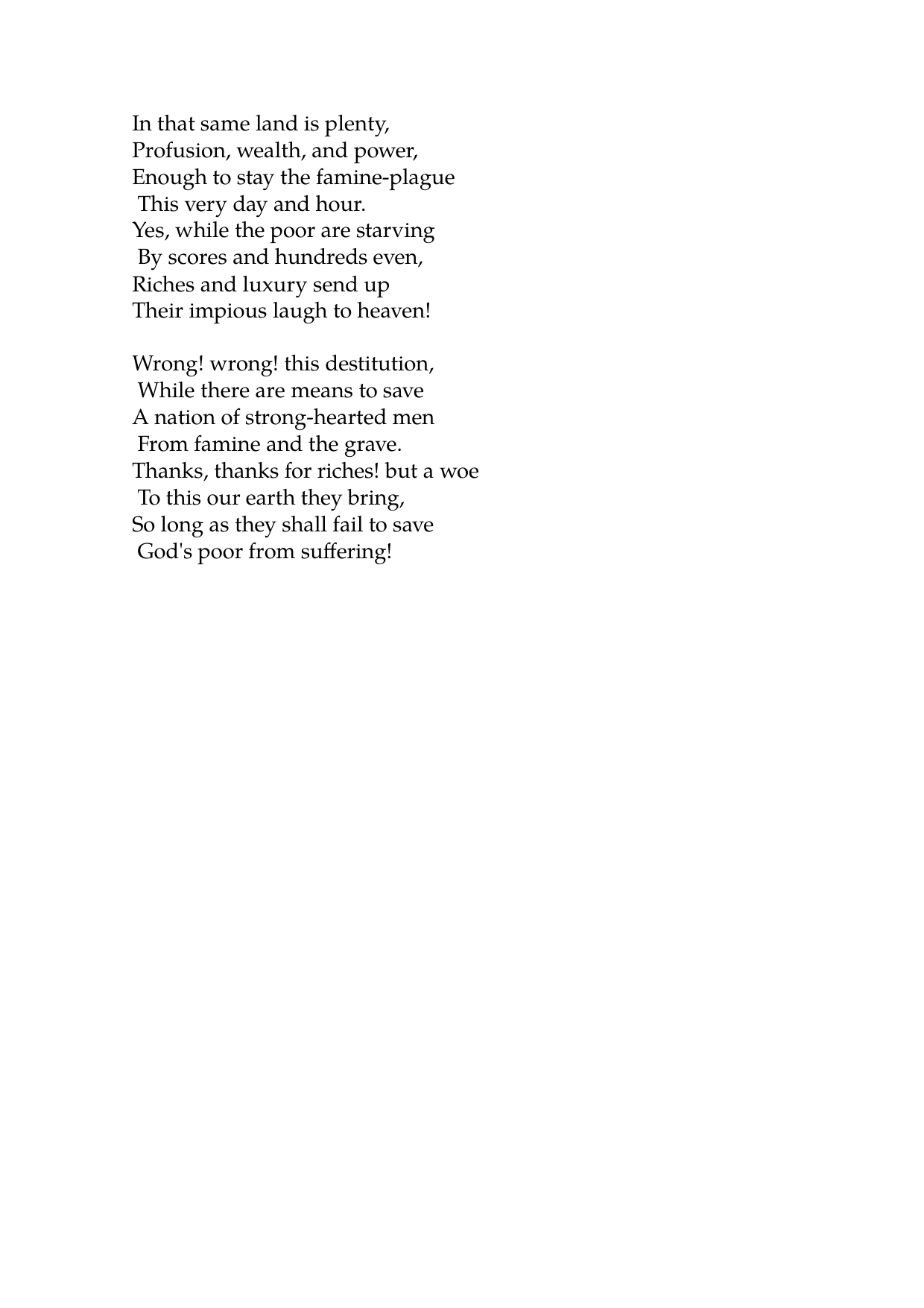

In that same land is plenty,  Profusion, wealth, and power,  Enough to stay the famine-plague  This very day and hour.
Yes, while the poor are starving  By scores and hundreds even,  Riches and luxury send up  Their impious laugh to heaven!

Wrong! wrong! this destitution,  While there are means to save  A nation of strong-hearted men  From famine and the grave.
Thanks, thanks for riches! but a woe  To this our earth they bring,
So long as they shall fail to save  God's poor from suffering!